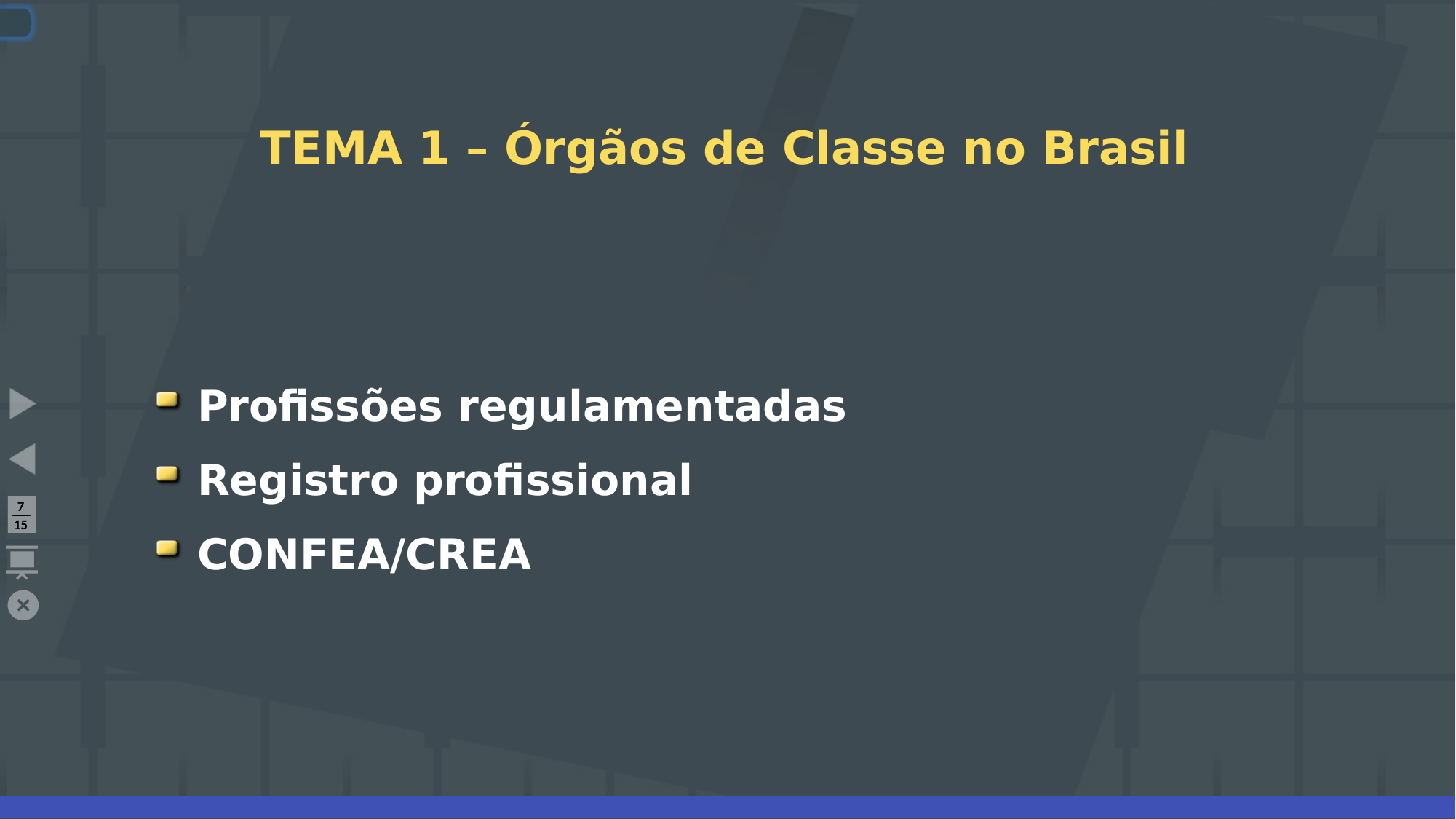

# TEMA 1 – Órgãos de Classe no Brasil
Profissões regulamentadas
Registro profissional
CONFEA/CREA